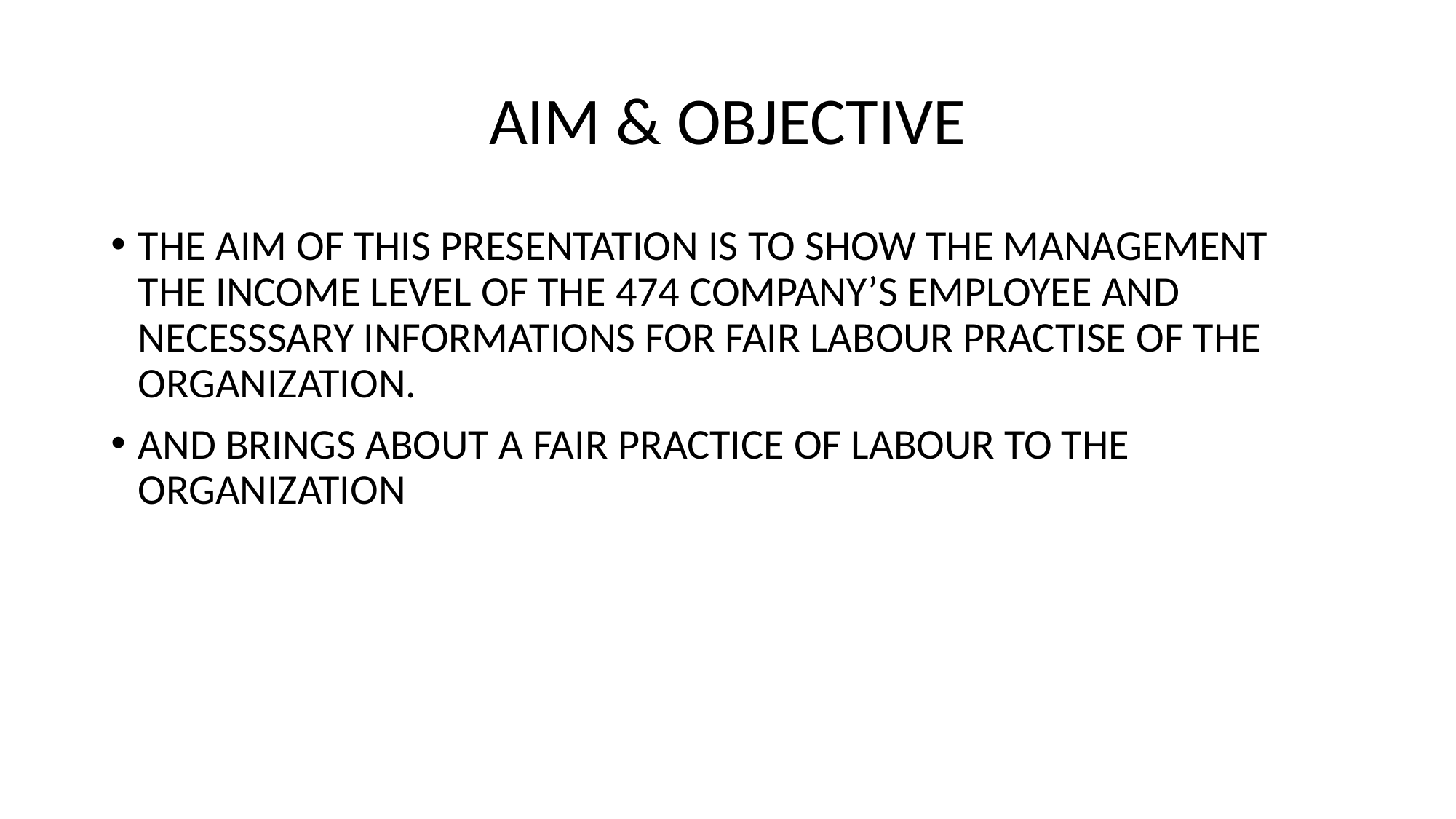

# AIM & OBJECTIVE
THE AIM OF THIS PRESENTATION IS TO SHOW THE MANAGEMENT THE INCOME LEVEL OF THE 474 COMPANY’S EMPLOYEE AND NECESSSARY INFORMATIONS FOR FAIR LABOUR PRACTISE OF THE ORGANIZATION.
AND BRINGS ABOUT A FAIR PRACTICE OF LABOUR TO THE ORGANIZATION